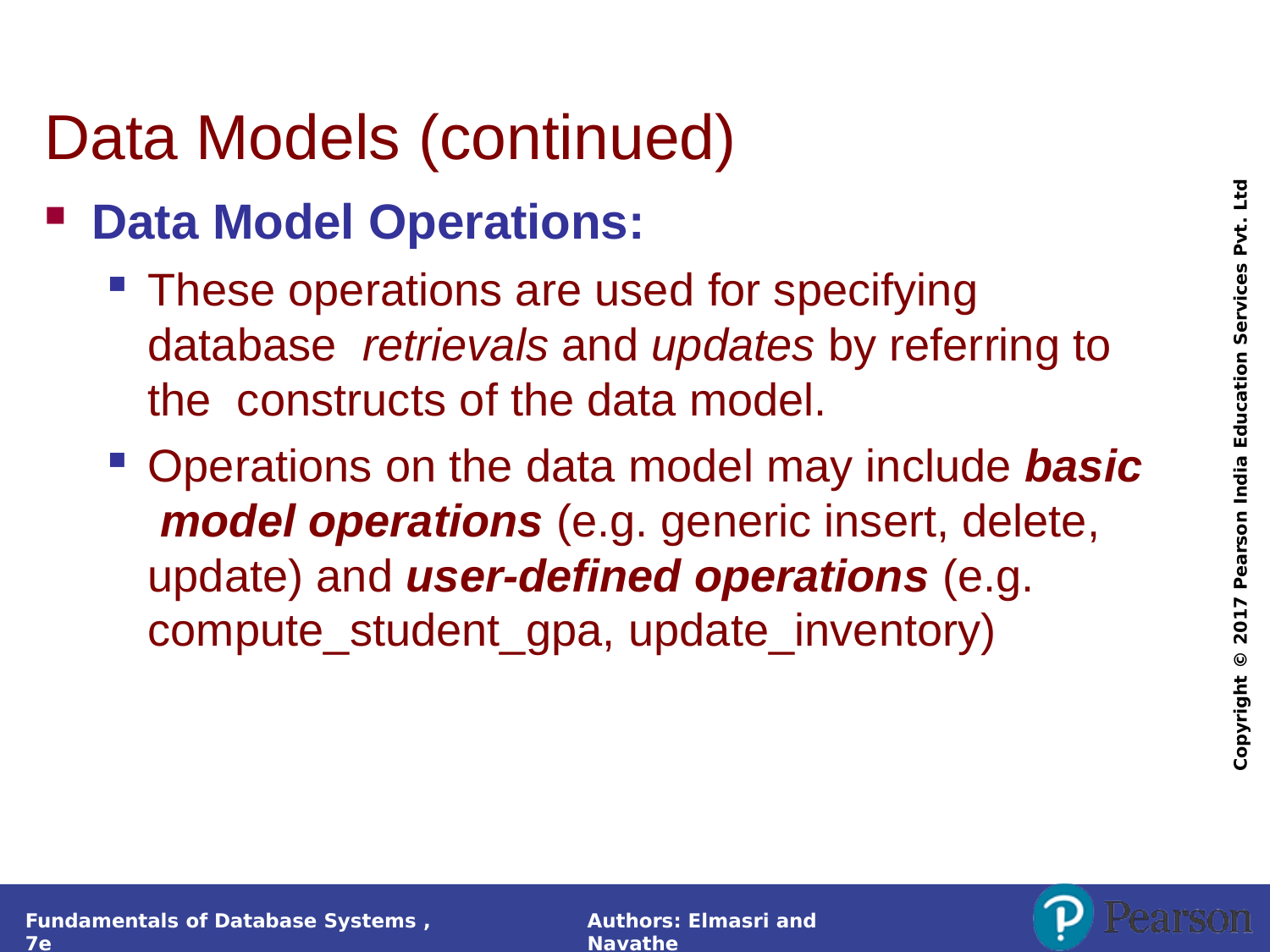

# Data Models (continued)
Copyright © 2017 Pearson India Education Services Pvt. Ltd
Data Model Operations:
These operations are used for specifying database  retrievals and updates by referring to the  constructs of the data model.
Operations on the data model may include basic  model operations (e.g. generic insert, delete,  update) and user-defined operations (e.g.  compute_student_gpa, update_inventory)
Authors: Elmasri and Navathe
Fundamentals of Database Systems , 7e